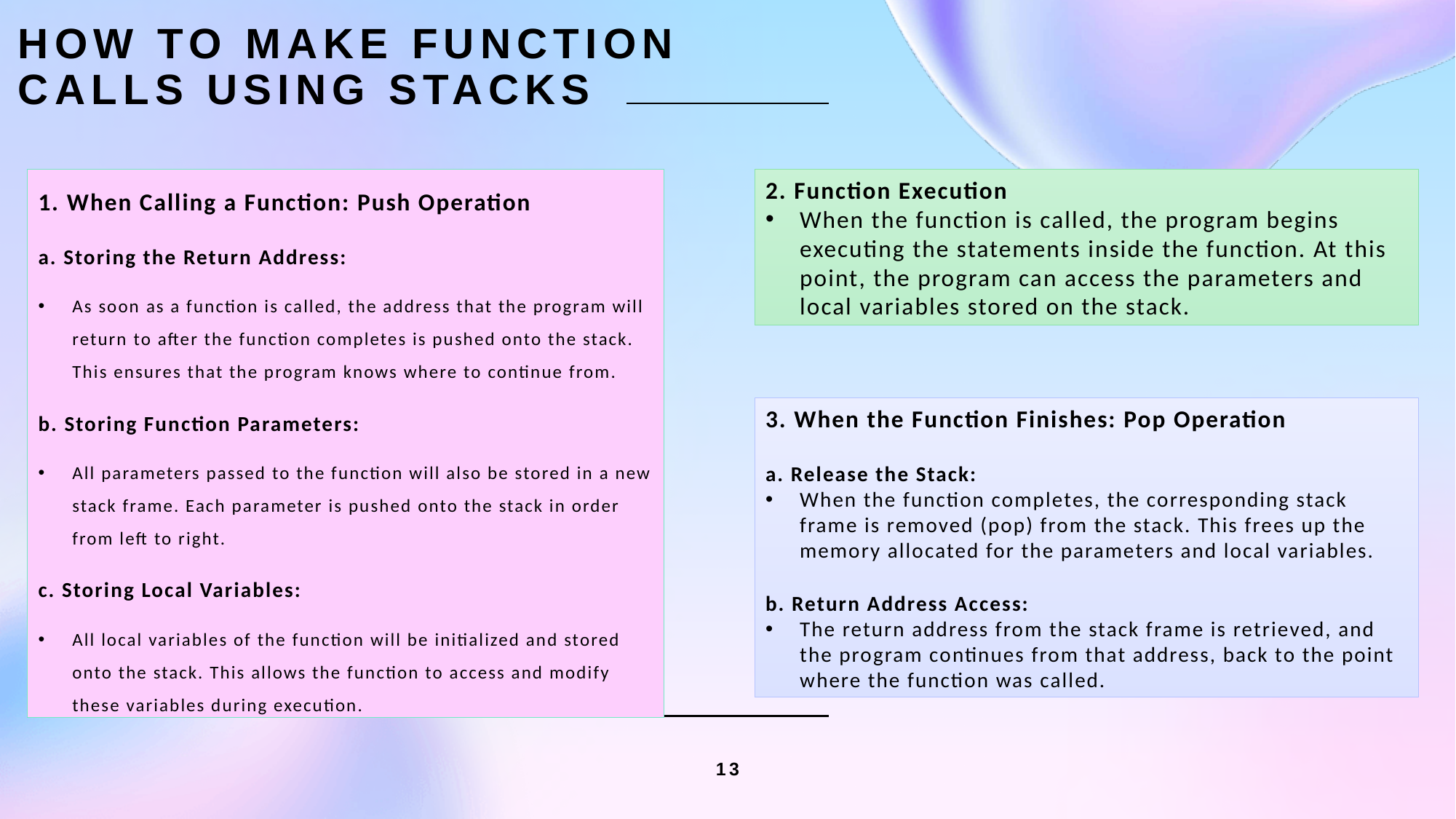

# How to Make Function Calls Using Stacks
1. When Calling a Function: Push Operation
a. Storing the Return Address:
As soon as a function is called, the address that the program will return to after the function completes is pushed onto the stack. This ensures that the program knows where to continue from.
b. Storing Function Parameters:
All parameters passed to the function will also be stored in a new stack frame. Each parameter is pushed onto the stack in order from left to right.
c. Storing Local Variables:
All local variables of the function will be initialized and stored onto the stack. This allows the function to access and modify these variables during execution.
2. Function Execution
When the function is called, the program begins executing the statements inside the function. At this point, the program can access the parameters and local variables stored on the stack.
3. When the Function Finishes: Pop Operation
a. Release the Stack:
When the function completes, the corresponding stack frame is removed (pop) from the stack. This frees up the memory allocated for the parameters and local variables.
b. Return Address Access:
The return address from the stack frame is retrieved, and the program continues from that address, back to the point where the function was called.
13